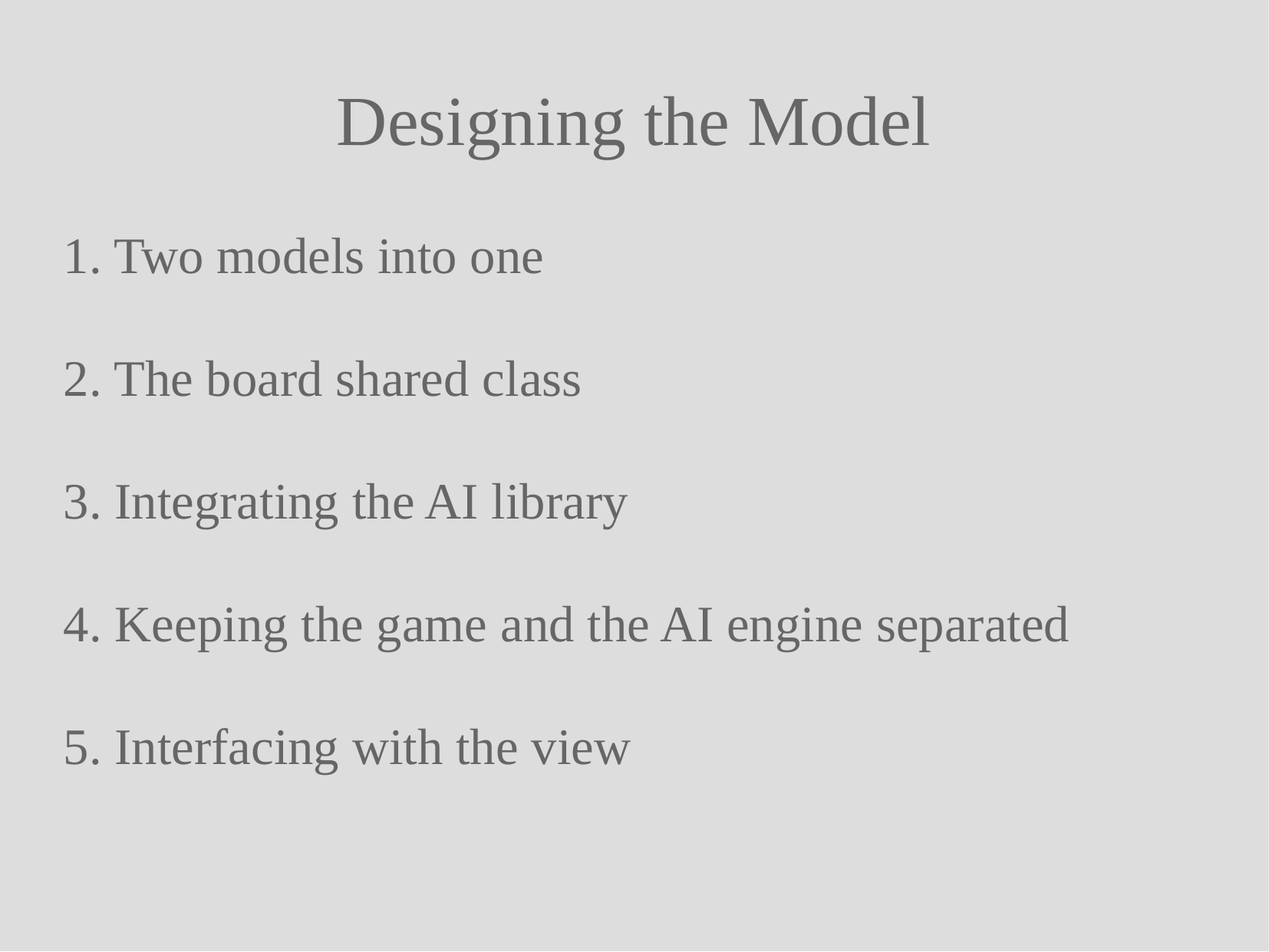

Designing the Model
1. Two models into one

2. The board shared class

3. Integrating the AI library

4. Keeping the game and the AI engine separated

5. Interfacing with the view